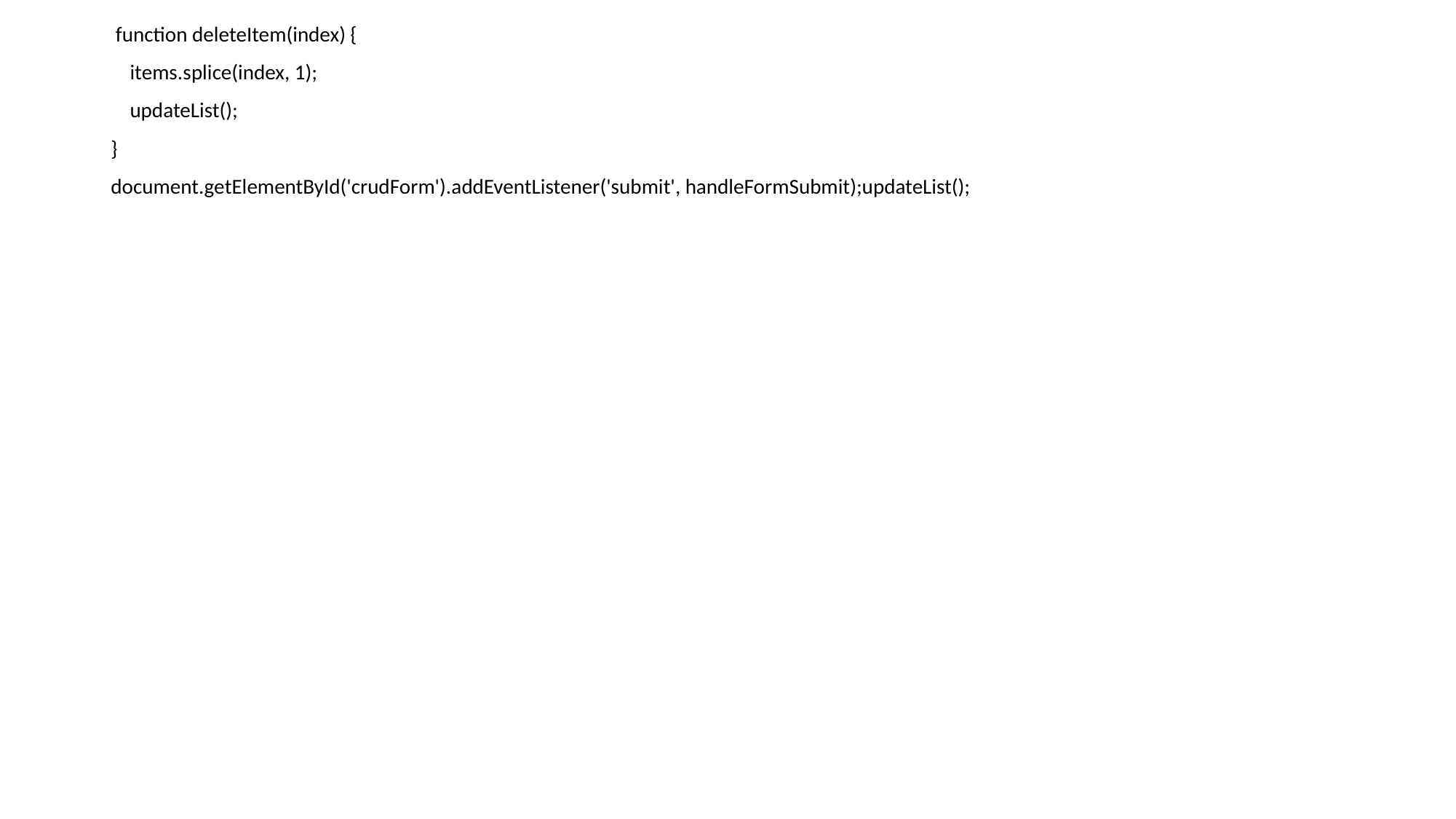

function deleteItem(index) {
    items.splice(index, 1);
    updateList();
}
document.getElementById('crudForm').addEventListener('submit', handleFormSubmit);updateList();